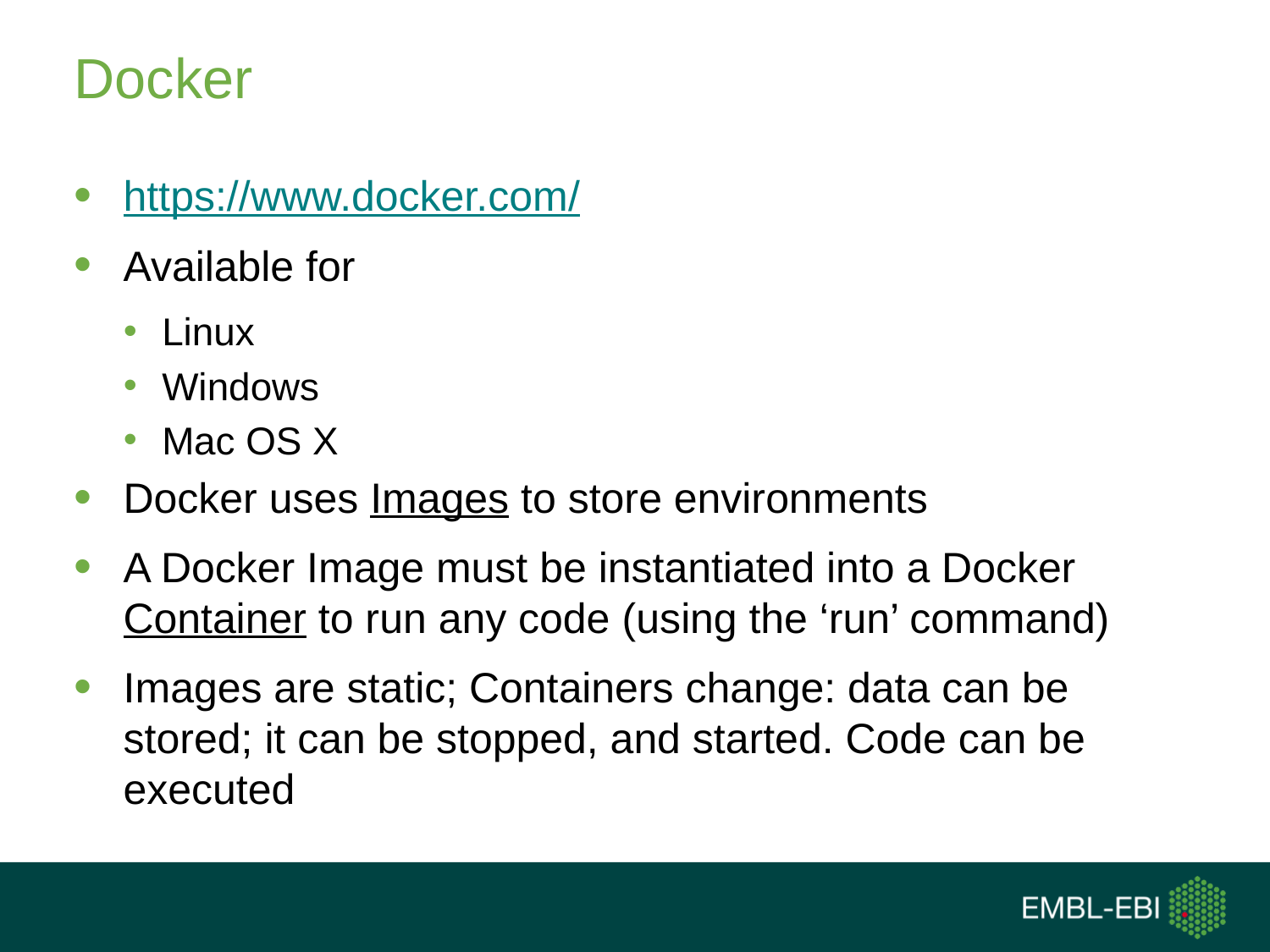

# Docker
https://www.docker.com/
Available for
Linux
Windows
Mac OS X
Docker uses Images to store environments
A Docker Image must be instantiated into a Docker Container to run any code (using the ‘run’ command)
Images are static; Containers change: data can be stored; it can be stopped, and started. Code can be executed